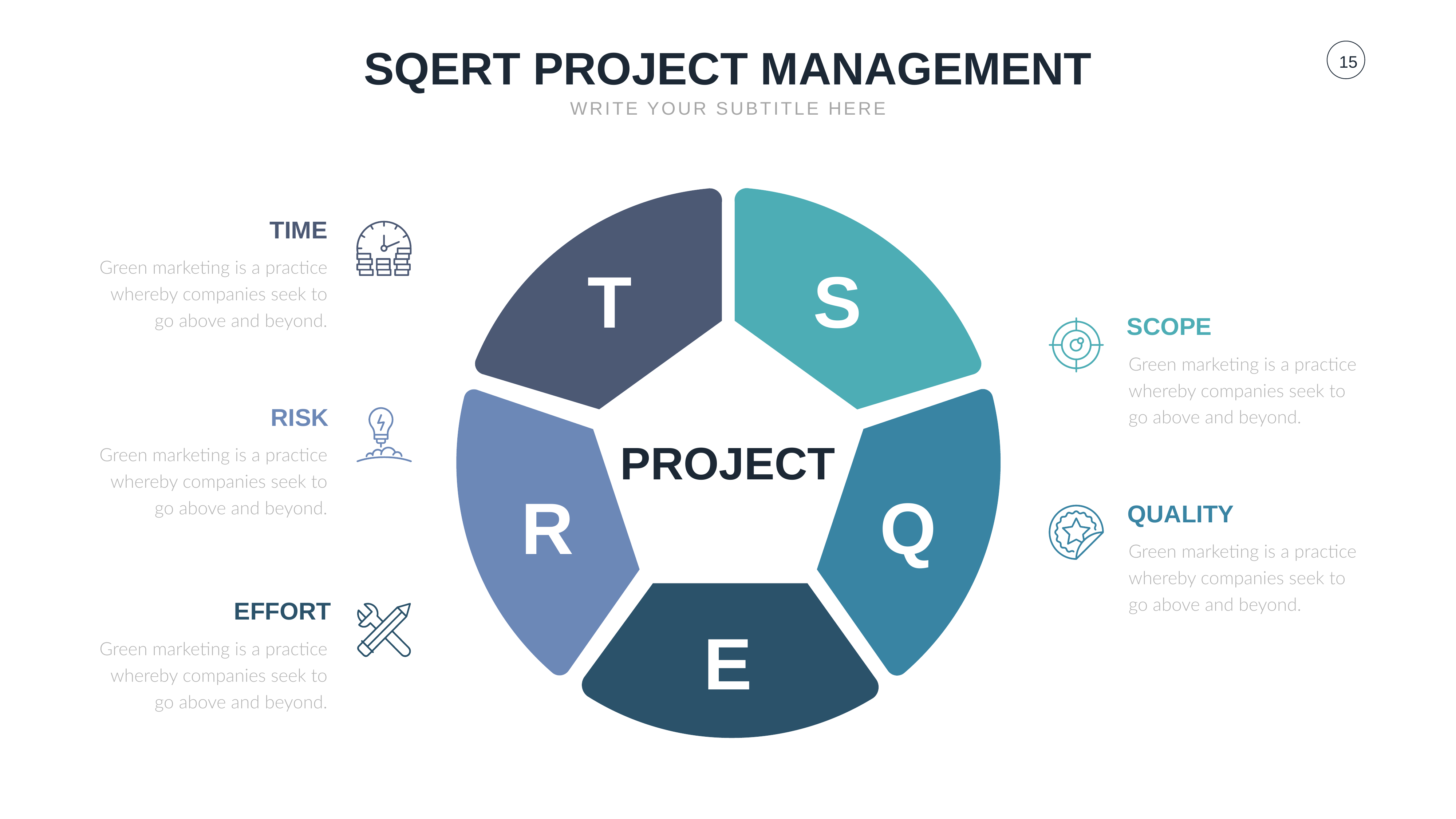

SQERT PROJECT MANAGEMENT
WRITE YOUR SUBTITLE HERE

T
S

PROJECT
R
Q

E
TIME

Green marketing is a practice whereby companies seek to go above and beyond.
SCOPE

Green marketing is a practice whereby companies seek to go above and beyond.
RISK

Green marketing is a practice whereby companies seek to go above and beyond.
QUALITY

Green marketing is a practice whereby companies seek to go above and beyond.
EFFORT

Green marketing is a practice whereby companies seek to go above and beyond.